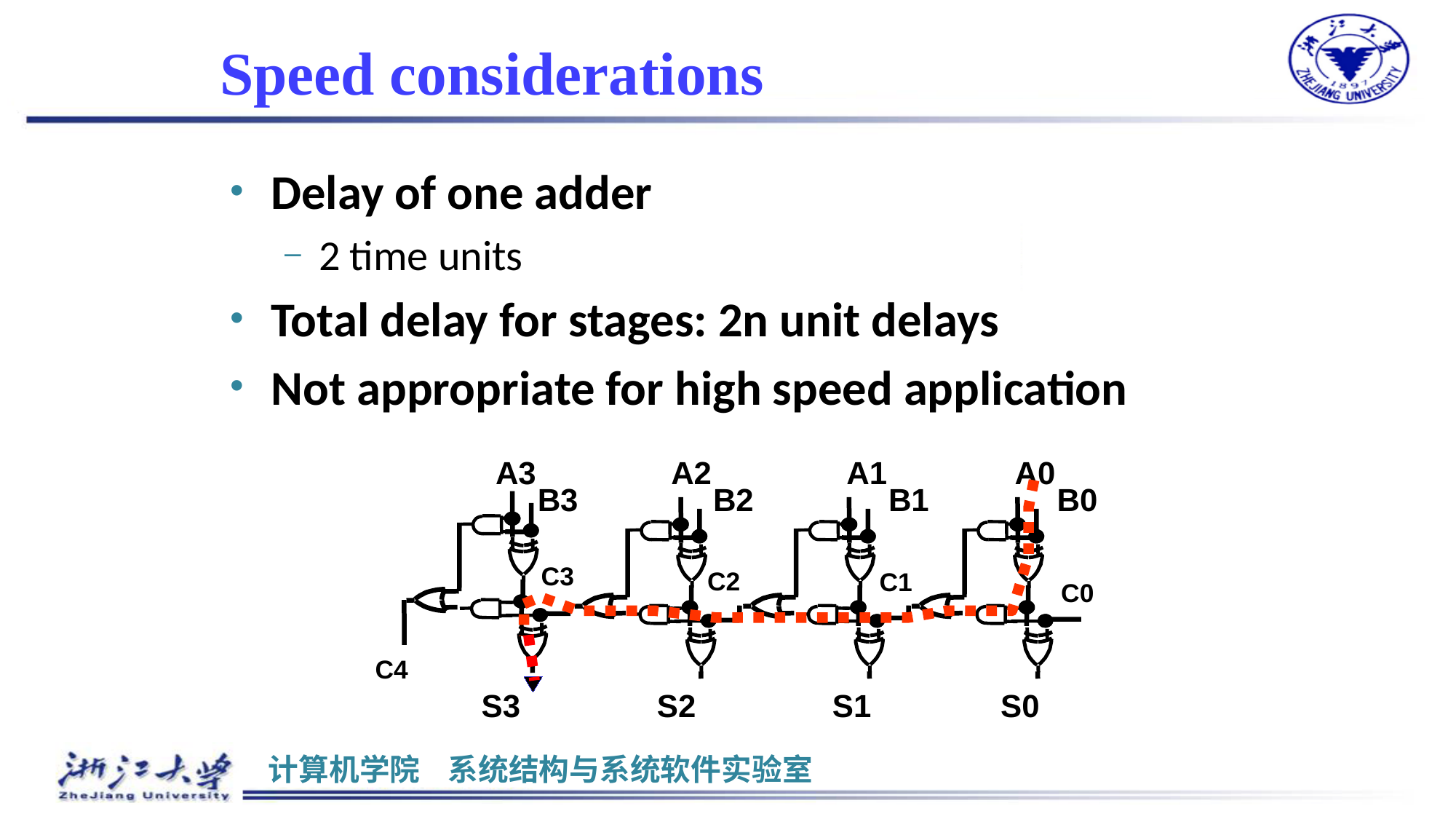

# Speed considerations
Delay of one adder
2 time units
Total delay for stages: 2n unit delays
Not appropriate for high speed application
A3
A2
A1
A0
B3
B2
B1
B0

C3
C2
C1

C0

C4

S3
S2
S1
S0